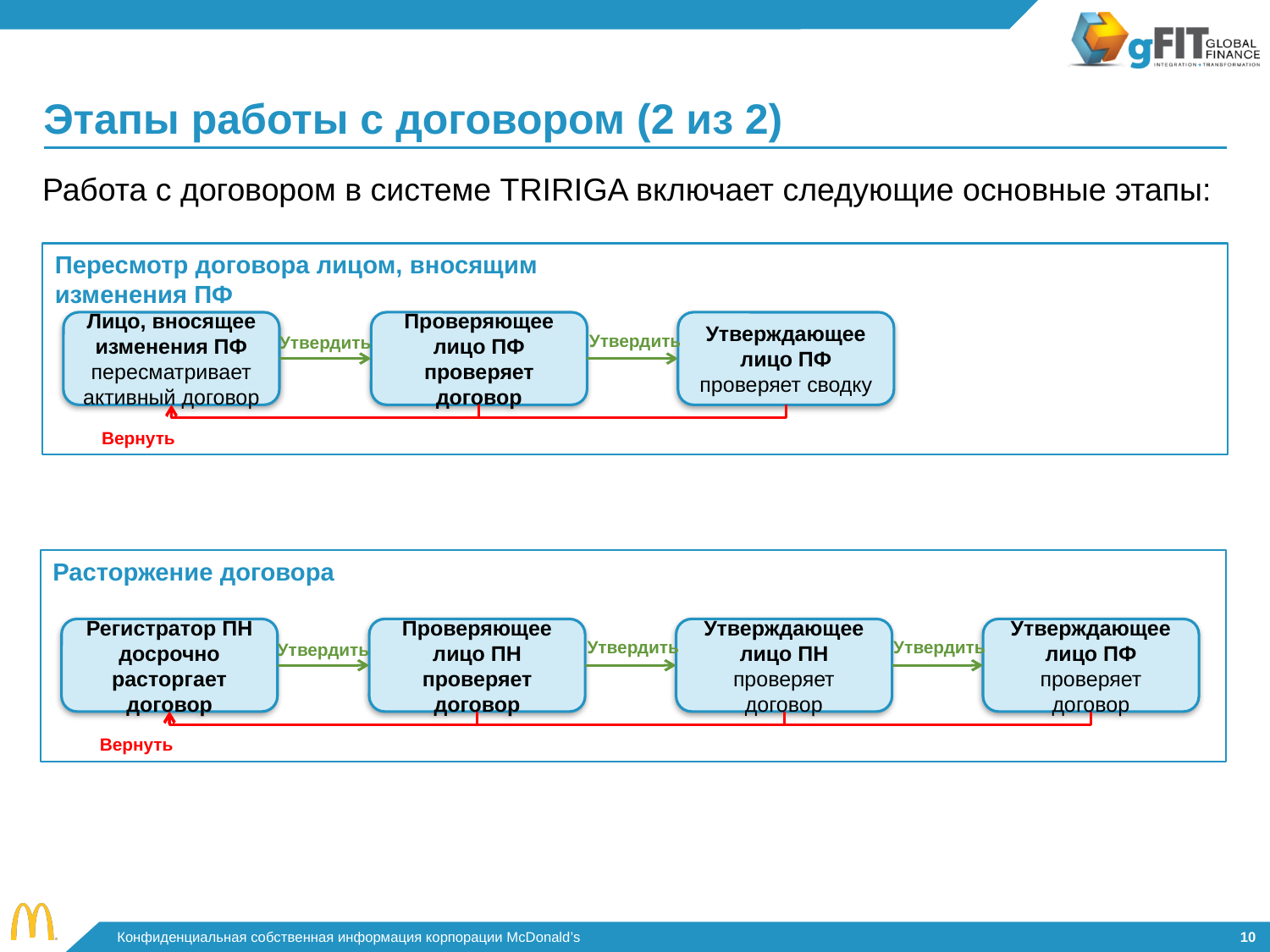

# Этапы работы с договором (2 из 2)
Работа с договором в системе TRIRIGA включает следующие основные этапы:

Пересмотр договора лицом, вносящим изменения ПФ

Лицо, вносящее изменения ПФ
пересматривает активный договор
Проверяющее лицо ПФ проверяет договор
Утверждающее лицо ПФ
проверяет сводку
Утвердить
Утвердить
Вернуть

Расторжение договора
Регистратор ПН досрочно расторгает договор
Проверяющее лицо ПН проверяет договор
Утверждающее лицо ПН
проверяет договор
Утверждающее лицо ПФ
проверяет договор
Утвердить
Утвердить
Утвердить
Вернуть